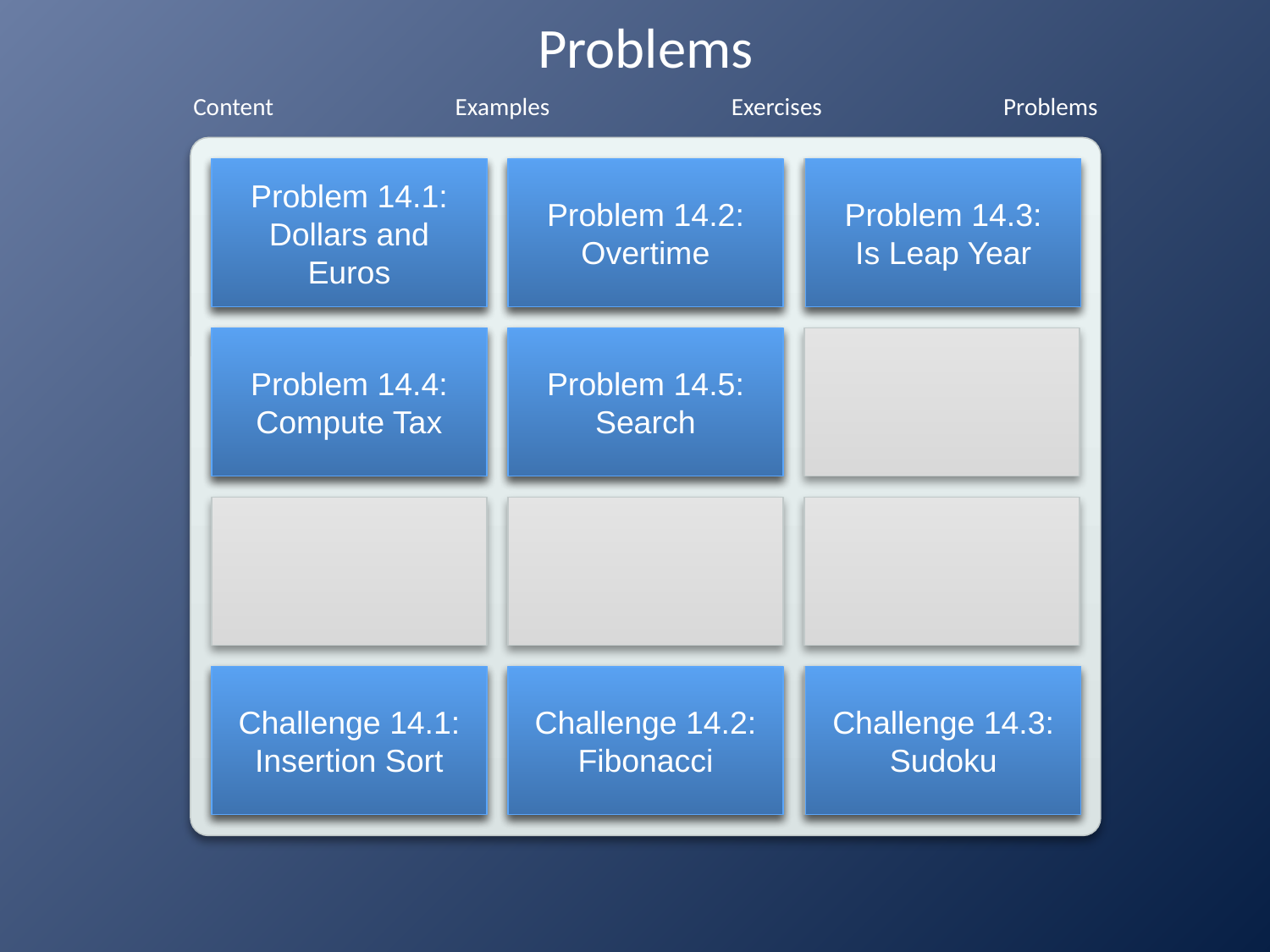

# Problems
Problem 14.1:
Dollars and Euros
Problem 14.3:
Is Leap Year
Problem 14.2:
Overtime
Problem 14.4:
Compute Tax
Problem 14.5:
Search
Challenge 14.1:
Insertion Sort
Challenge 14.3:
Sudoku
Challenge 14.2:
Fibonacci